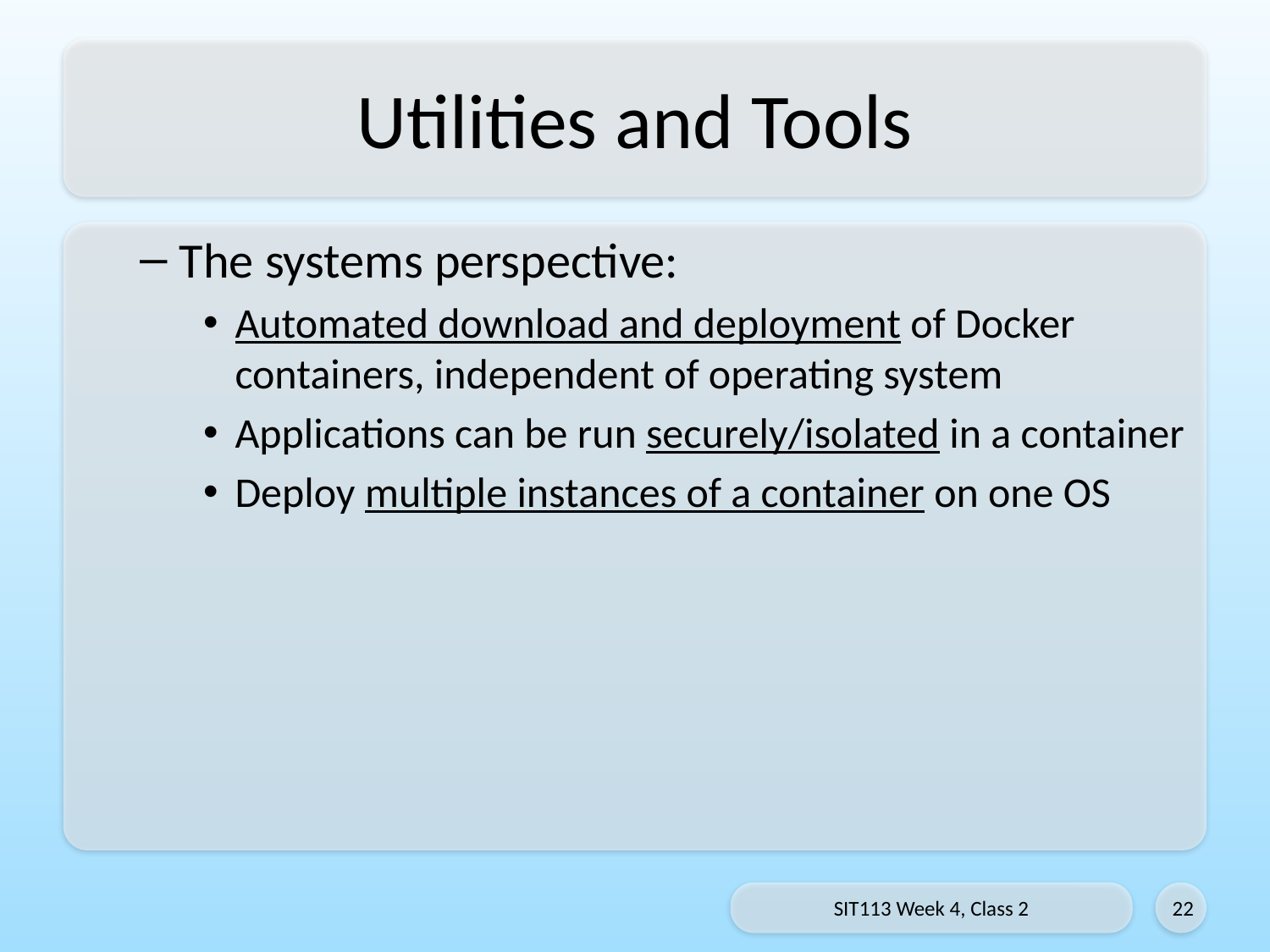

# Utilities and Tools
The systems perspective:
Automated download and deployment of Docker containers, independent of operating system
Applications can be run securely/isolated in a container
Deploy multiple instances of a container on one OS
SIT113 Week 4, Class 2
22